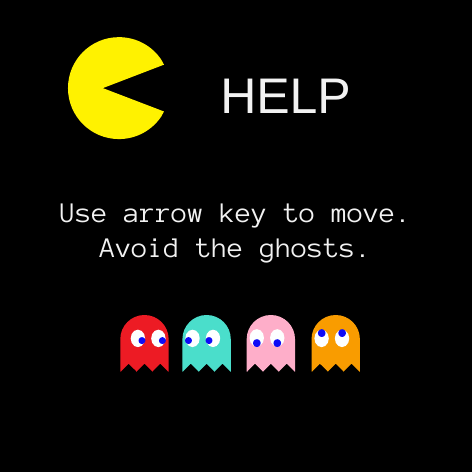

HELP
Use arrow key to move.
Avoid the ghosts.